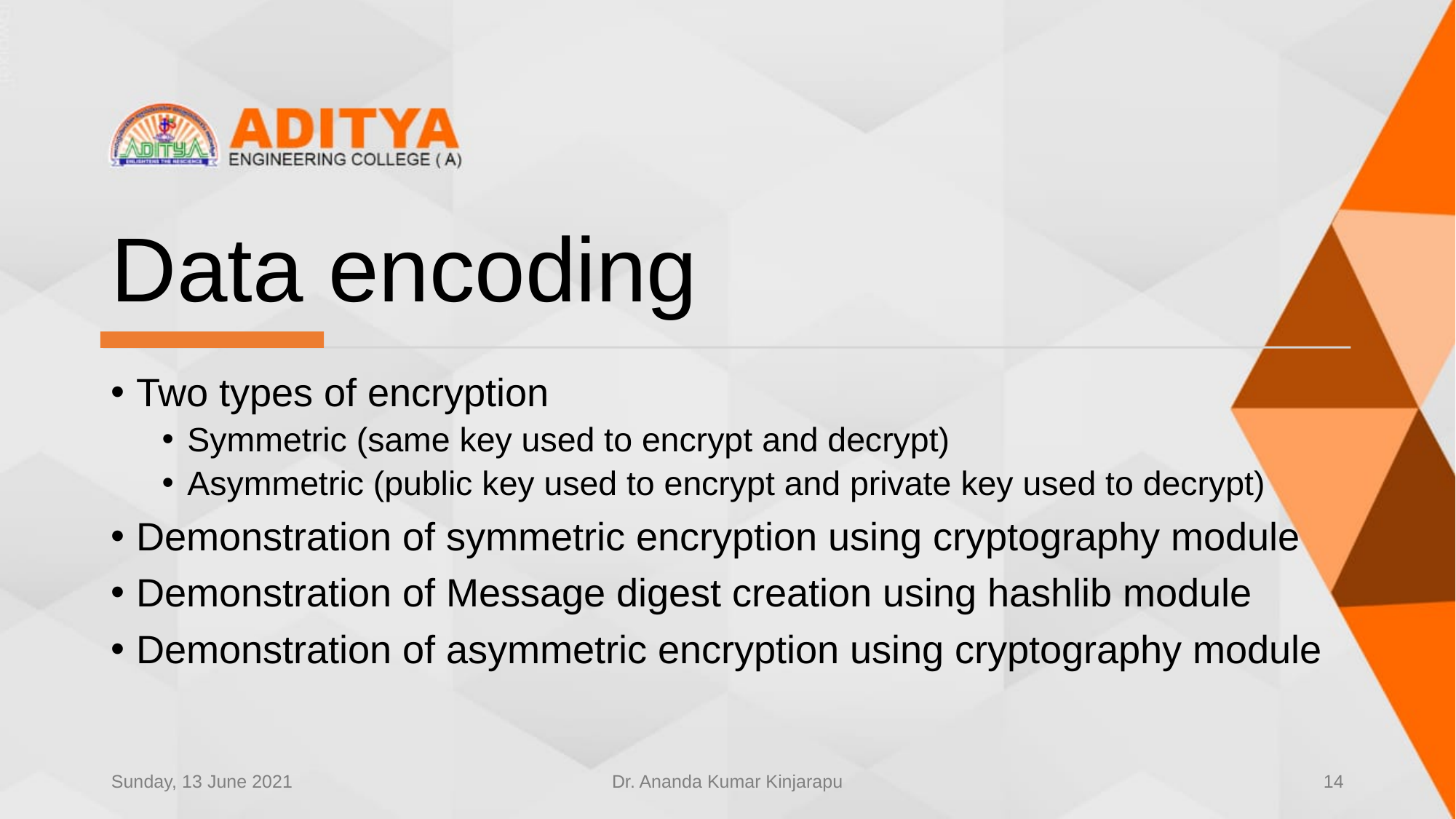

# Data encoding

Two types of encryption
Symmetric (same key used to encrypt and decrypt)
Asymmetric (public key used to encrypt and private key used to decrypt)
Demonstration of symmetric encryption using cryptography module
Demonstration of Message digest creation using hashlib module
Demonstration of asymmetric encryption using cryptography module

Sunday, 13 June 2021
Dr. Ananda Kumar Kinjarapu
14